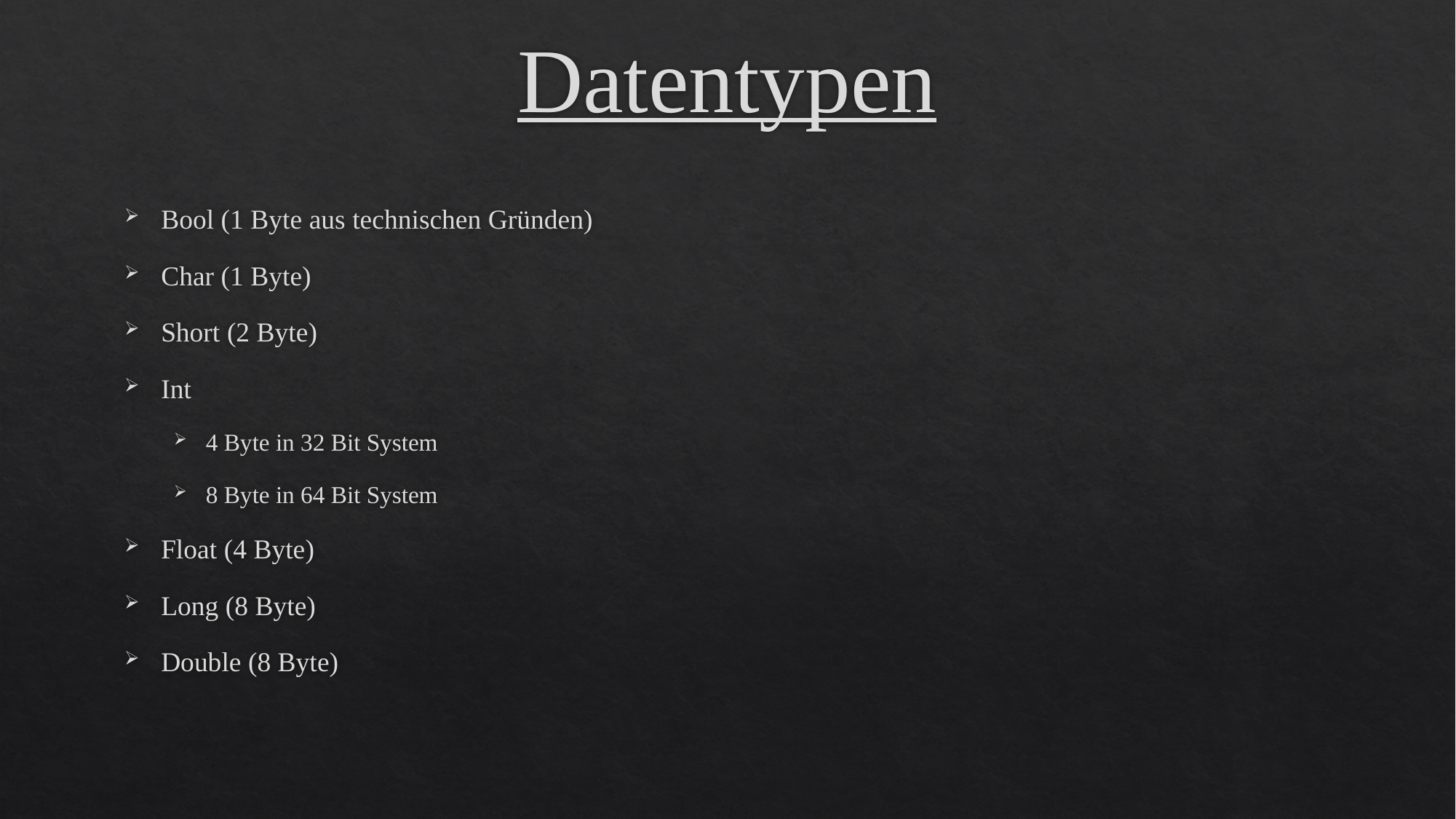

# Datentypen
Bool (1 Byte aus technischen Gründen)
Char (1 Byte)
Short (2 Byte)
Int
4 Byte in 32 Bit System
8 Byte in 64 Bit System
Float (4 Byte)
Long (8 Byte)
Double (8 Byte)